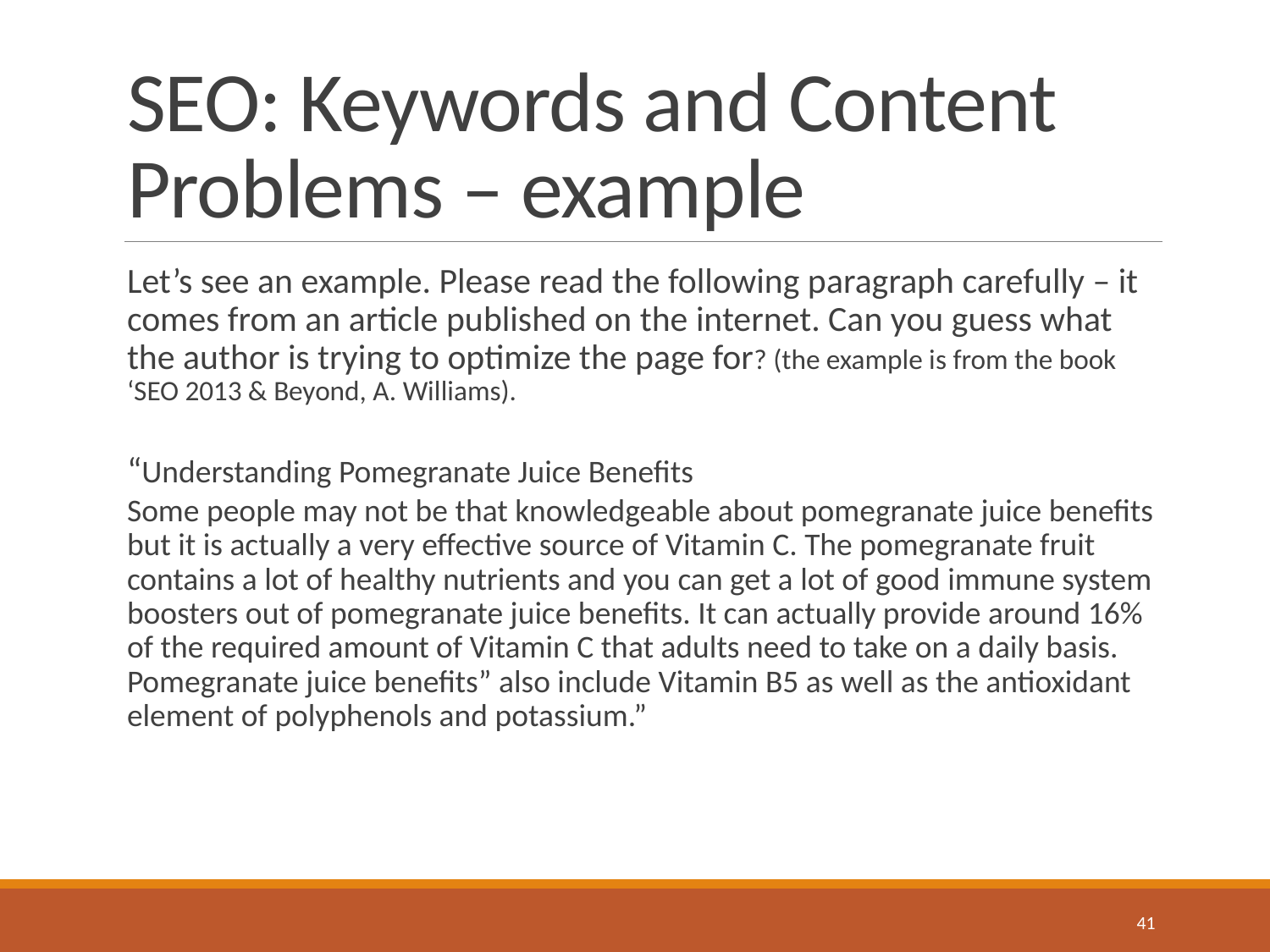

# SEO: Keywords and Content Problems – example
Let’s see an example. Please read the following paragraph carefully – it comes from an article published on the internet. Can you guess what the author is trying to optimize the page for? (the example is from the book ‘SEO 2013 & Beyond, A. Williams).

“Understanding Pomegranate Juice Benefits
Some people may not be that knowledgeable about pomegranate juice benefits but it is actually a very effective source of Vitamin C. The pomegranate fruit contains a lot of healthy nutrients and you can get a lot of good immune system boosters out of pomegranate juice benefits. It can actually provide around 16% of the required amount of Vitamin C that adults need to take on a daily basis. Pomegranate juice benefits” also include Vitamin B5 as well as the antioxidant element of polyphenols and potassium.”
41